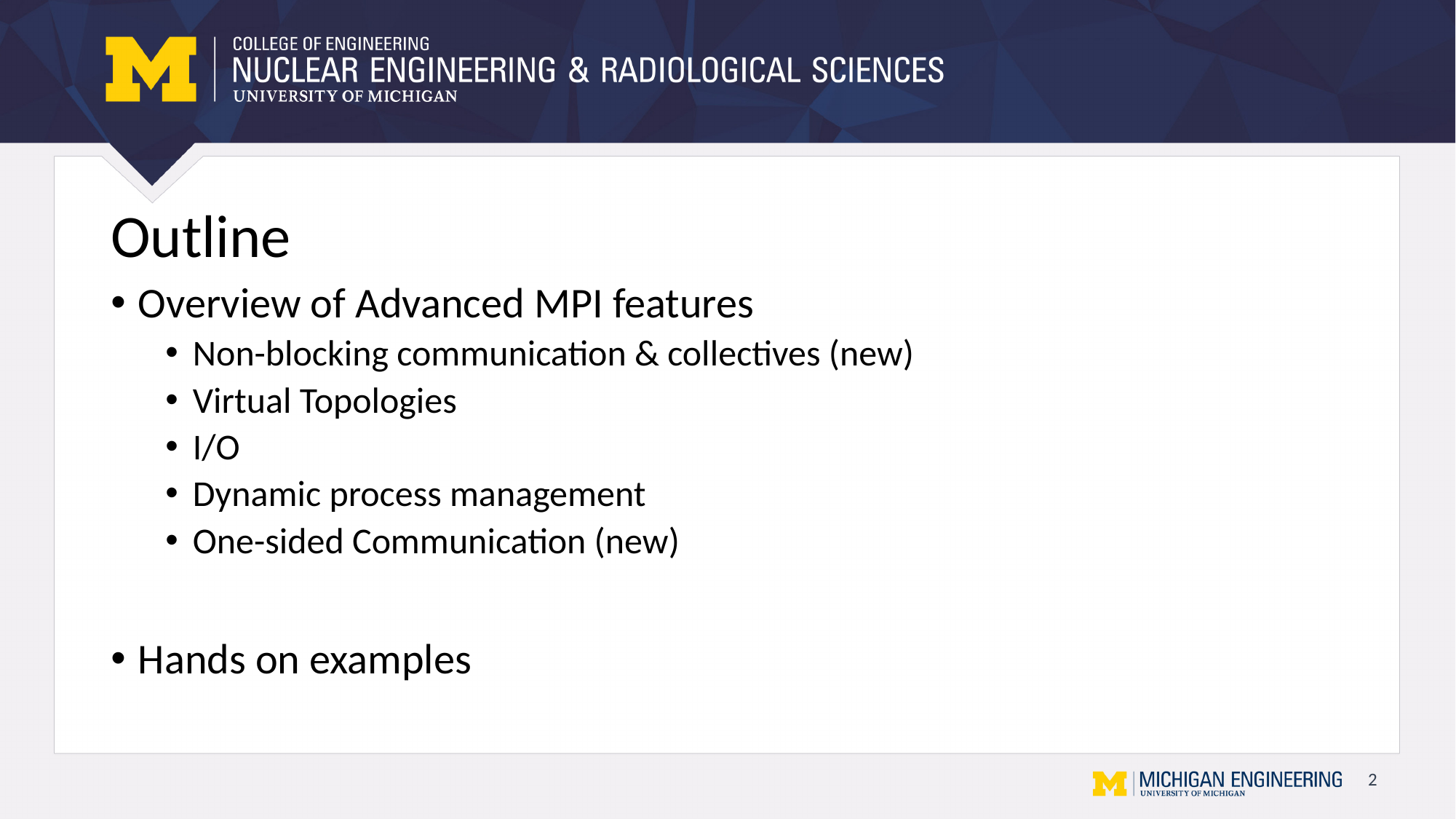

# Outline
Overview of Advanced MPI features
Non-blocking communication & collectives (new)
Virtual Topologies
I/O
Dynamic process management
One-sided Communication (new)

Hands on examples